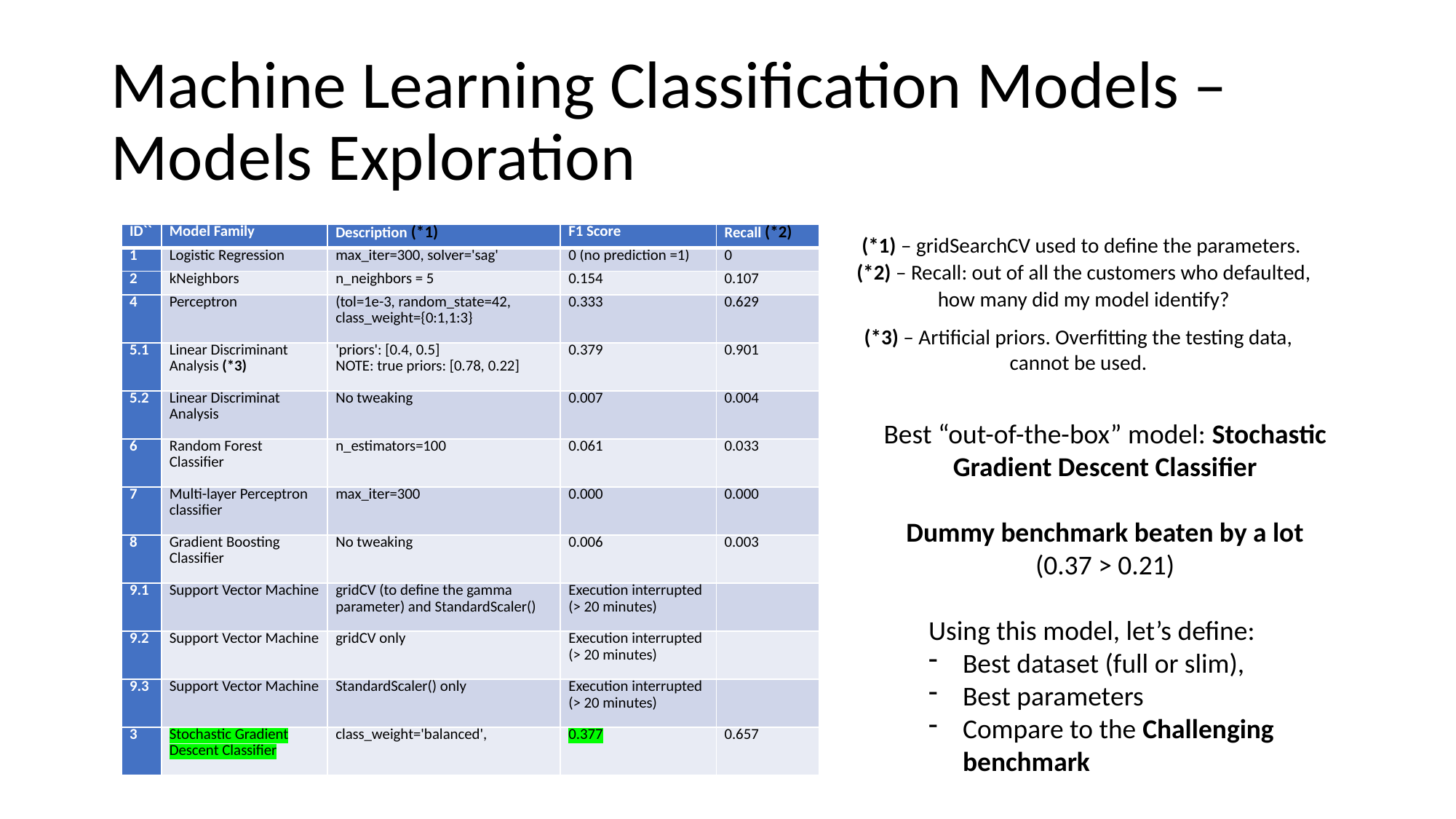

# Machine Learning Classification Models –Models Exploration
| ID`` | Model Family | Description (\*1) | F1 Score | Recall (\*2) |
| --- | --- | --- | --- | --- |
| 1 | Logistic Regression | max\_iter=300, solver='sag' | 0 (no prediction =1) | 0 |
| 2 | kNeighbors | n\_neighbors = 5 | 0.154 | 0.107 |
| 4 | Perceptron | (tol=1e-3, random\_state=42, class\_weight={0:1,1:3} | 0.333 | 0.629 |
| 5.1 | Linear Discriminant Analysis (\*3) | 'priors': [0.4, 0.5] NOTE: true priors: [0.78, 0.22] | 0.379 | 0.901 |
| 5.2 | Linear Discriminat Analysis | No tweaking | 0.007 | 0.004 |
| 6 | Random Forest Classifier | n\_estimators=100 | 0.061 | 0.033 |
| 7 | Multi-layer Perceptron classifier | max\_iter=300 | 0.000 | 0.000 |
| 8 | Gradient Boosting Classifier | No tweaking | 0.006 | 0.003 |
| 9.1 | Support Vector Machine | gridCV (to define the gamma parameter) and StandardScaler() | Execution interrupted (> 20 minutes) |  |
| 9.2 | Support Vector Machine | gridCV only | Execution interrupted (> 20 minutes) |  |
| 9.3 | Support Vector Machine | StandardScaler() only | Execution interrupted (> 20 minutes) |  |
| 3 | Stochastic Gradient Descent Classifier | class\_weight='balanced', | 0.377 | 0.657 |
(*1) – gridSearchCV used to define the parameters.
(*2) – Recall: out of all the customers who defaulted, how many did my model identify?
(*3) – Artificial priors. Overfitting the testing data, cannot be used.
Best “out-of-the-box” model: Stochastic Gradient Descent Classifier

Dummy benchmark beaten by a lot
(0.37 > 0.21)

Using this model, let’s define:
Best dataset (full or slim),
Best parameters
Compare to the Challenging benchmark